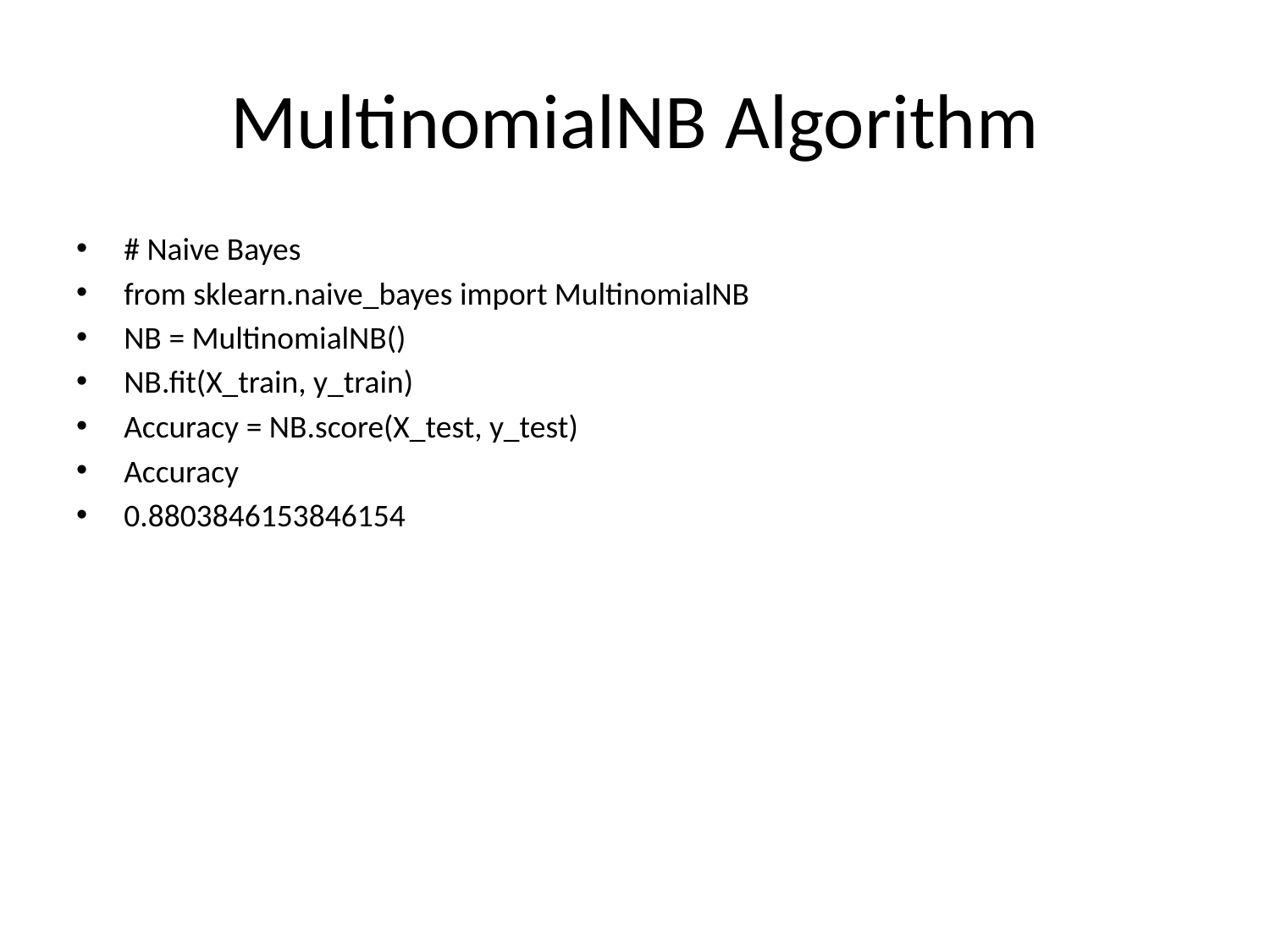

# MultinomialNB Algorithm
# Naive Bayes
from sklearn.naive_bayes import MultinomialNB
NB = MultinomialNB()
NB.fit(X_train, y_train)
Accuracy = NB.score(X_test, y_test)
Accuracy
0.8803846153846154